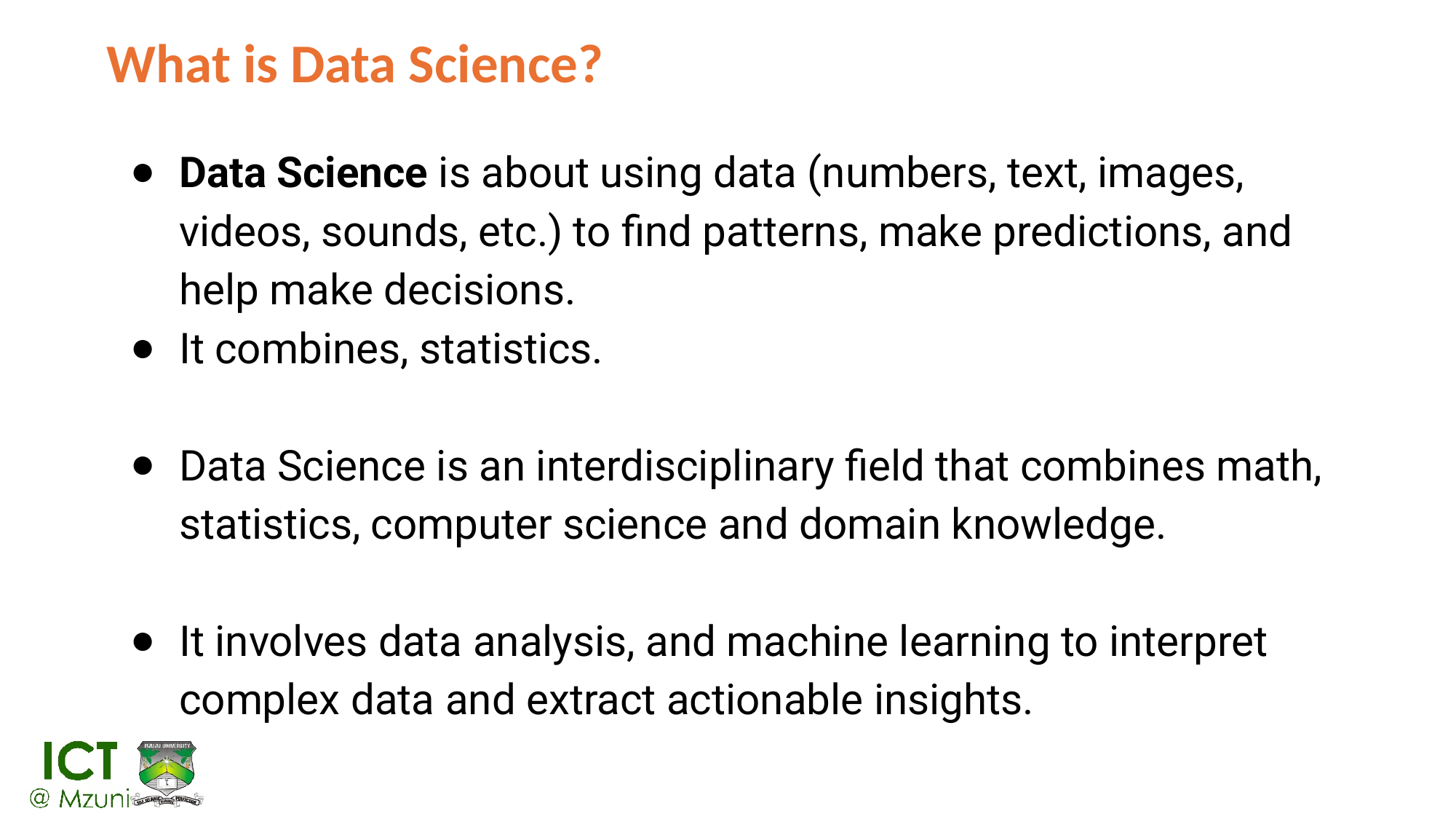

# What is Data Science?
Data Science is about using data (numbers, text, images, videos, sounds, etc.) to find patterns, make predictions, and help make decisions.
It combines, statistics.

Data Science is an interdisciplinary field that combines math, statistics, computer science and domain knowledge.

It involves data analysis, and machine learning to interpret complex data and extract actionable insights.